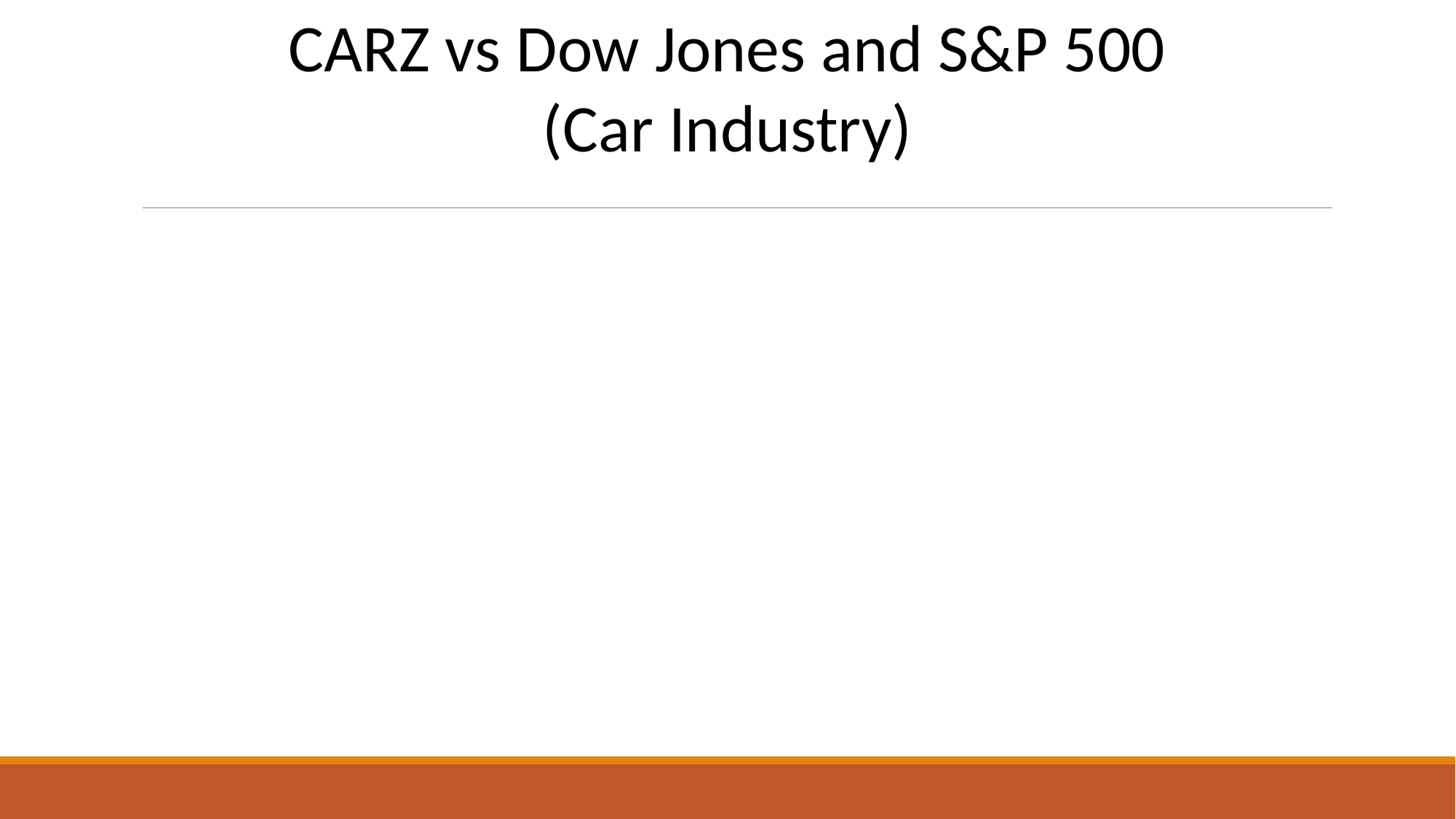

CARZ vs Dow Jones and S&P 500
(Car Industry)